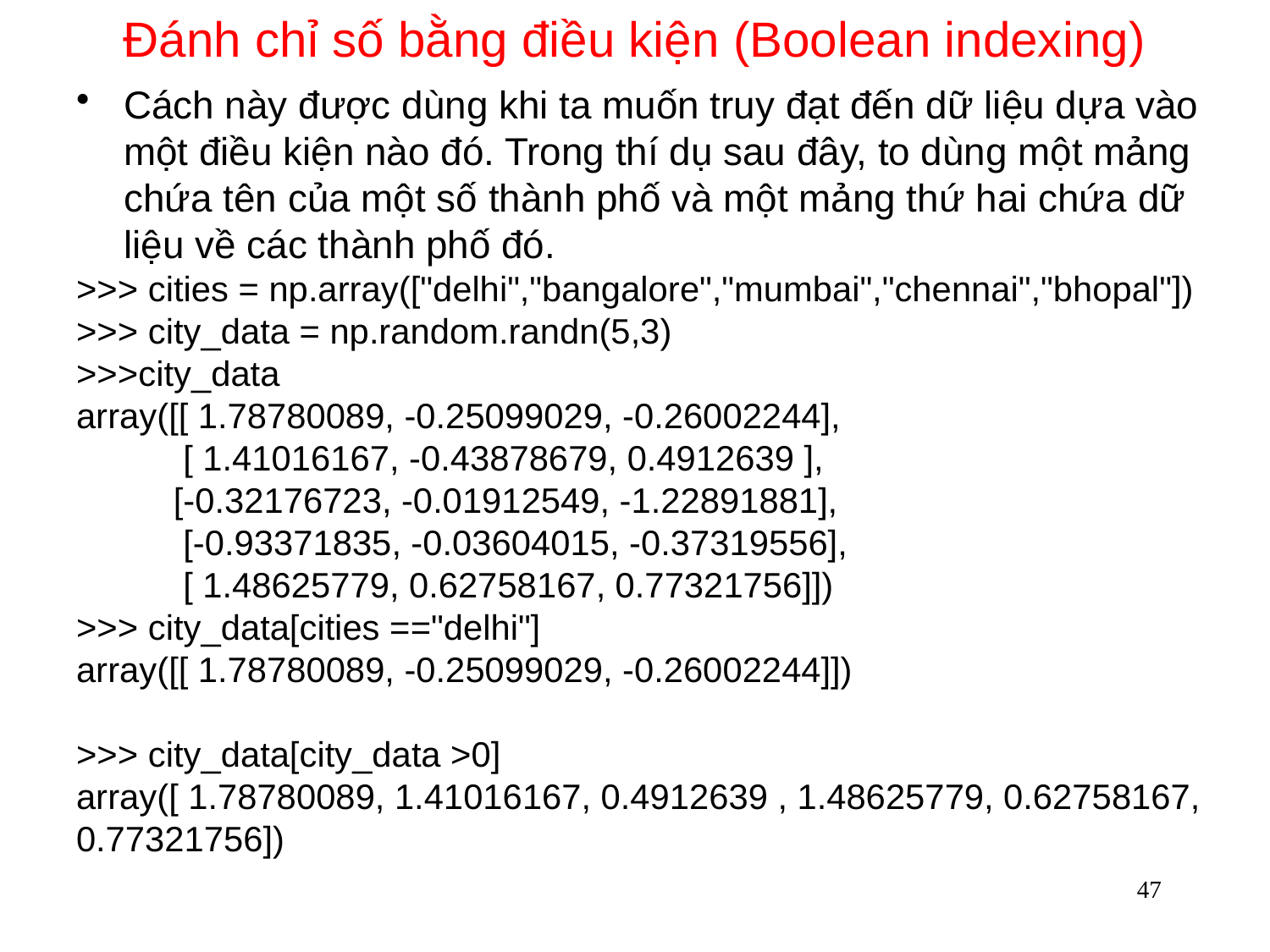

# Đánh chỉ số bằng điều kiện (Boolean indexing)
Cách này được dùng khi ta muốn truy đạt đến dữ liệu dựa vào một điều kiện nào đó. Trong thí dụ sau đây, to dùng một mảng chứa tên của một số thành phố và một mảng thứ hai chứa dữ liệu về các thành phố đó.
>>> cities = np.array(["delhi","bangalore","mumbai","chennai","bhopal"])
>>> city_data = np.random.randn(5,3)
>>>city_data
array([[ 1.78780089, -0.25099029, -0.26002244],
           [ 1.41016167, -0.43878679, 0.4912639 ],
          [-0.32176723, -0.01912549, -1.22891881],
           [-0.93371835, -0.03604015, -0.37319556],
           [ 1.48625779, 0.62758167, 0.77321756]])
>>> city_data[cities =="delhi"]
array([[ 1.78780089, -0.25099029, -0.26002244]])

>>> city_data[city_data >0]
array([ 1.78780089, 1.41016167, 0.4912639 , 1.48625779, 0.62758167, 0.77321756])

47